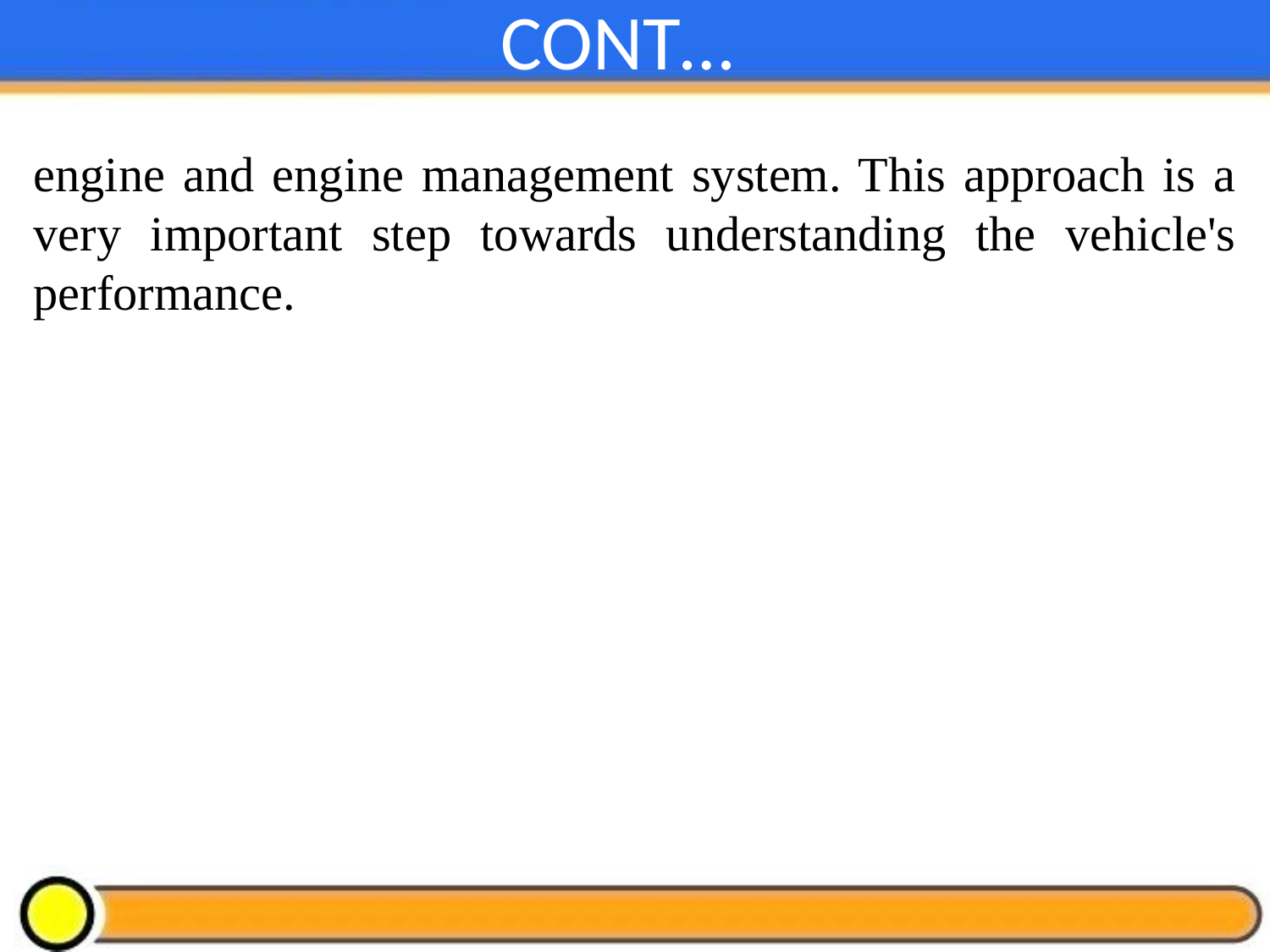

# CONT…

engine and engine management system. This approach is a very important step towards understanding the vehicle's performance.